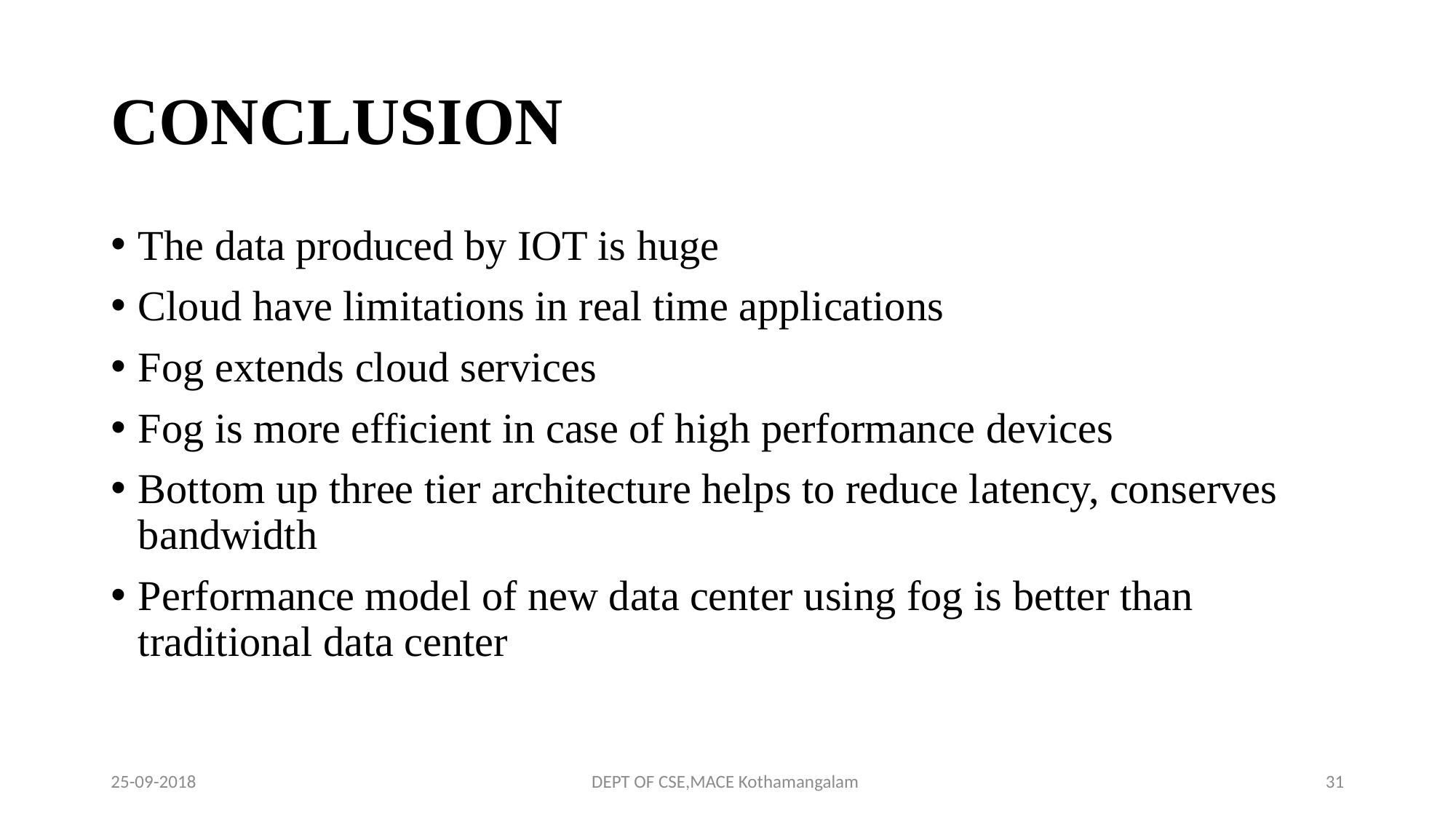

# CONCLUSION
The data produced by IOT is huge
Cloud have limitations in real time applications
Fog extends cloud services
Fog is more efficient in case of high performance devices
Bottom up three tier architecture helps to reduce latency, conserves bandwidth
Performance model of new data center using fog is better than traditional data center
25-09-2018
DEPT OF CSE,MACE Kothamangalam
31